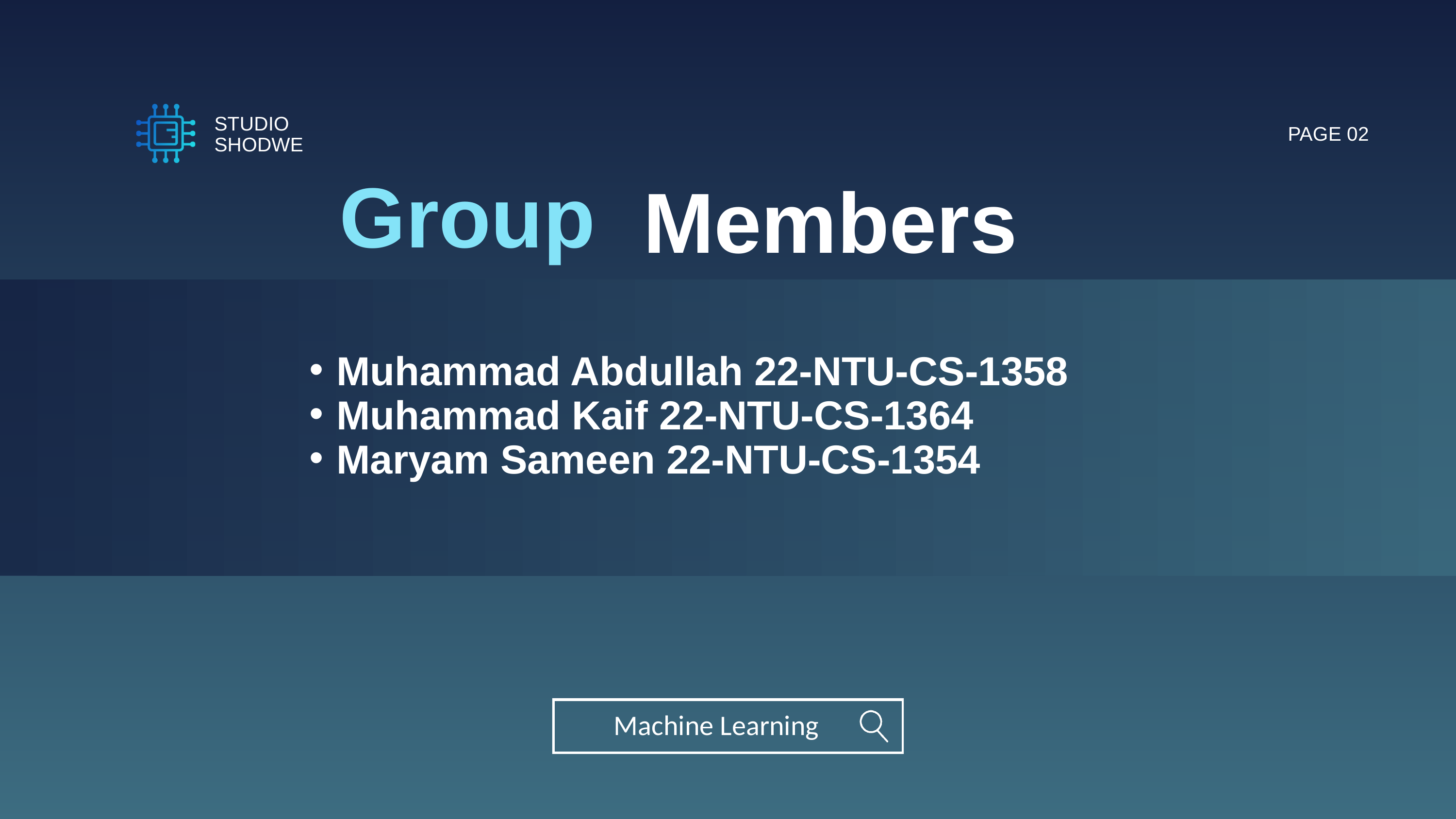

STUDIO SHODWE
PAGE 02
Group
Members

Muhammad Abdullah 22-NTU-CS-1358

Muhammad Kaif 22-NTU-CS-1364

Maryam Sameen 22-NTU-CS-1354

Machine Learning